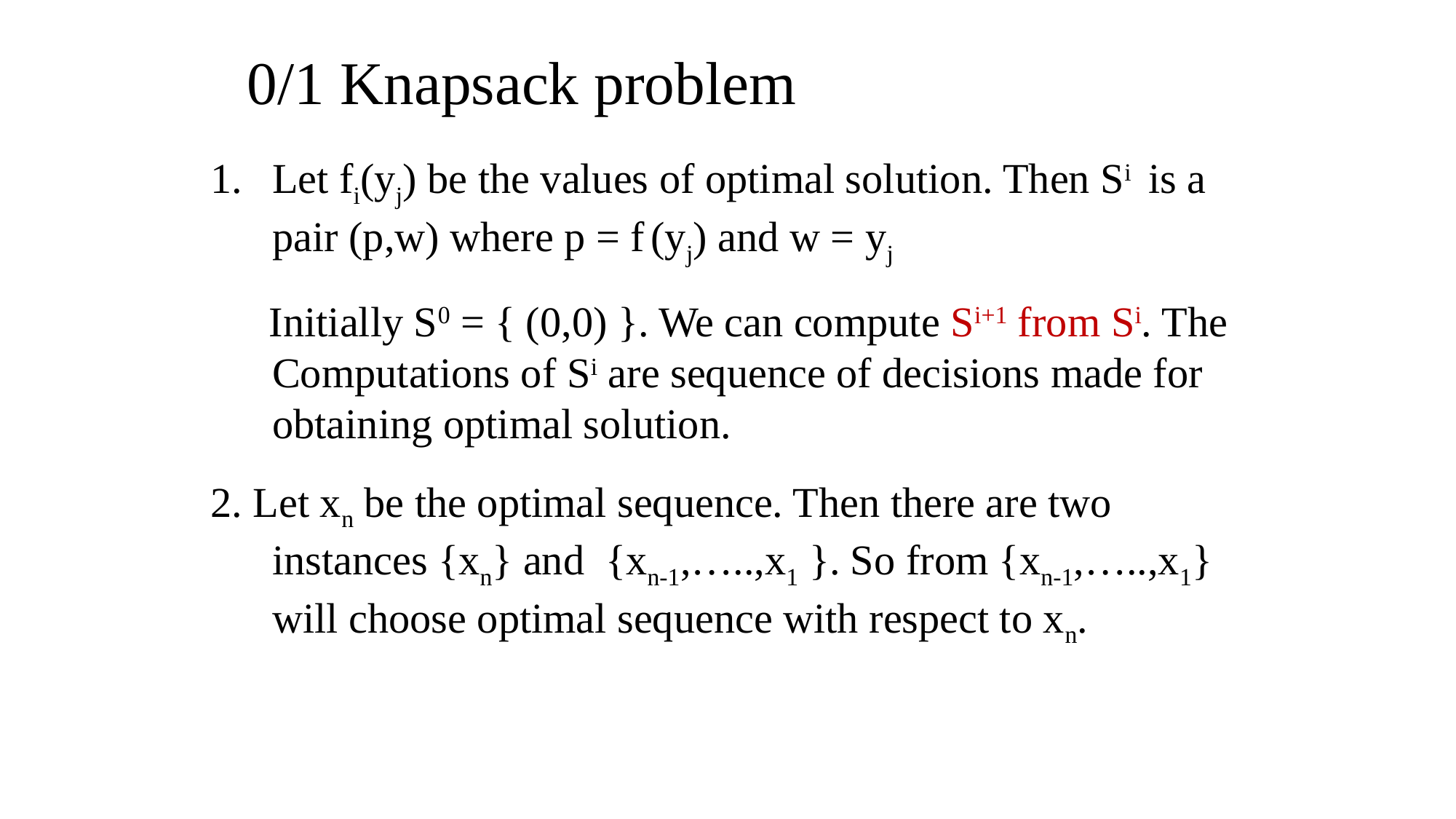

# 0/1 Knapsack problem
Let fi(yj) be the values of optimal solution. Then Si  is a pair (p,w) where p = f (yj) and w = yj
        Initially S0 = { (0,0) }. We can compute Si+1 from Si. The Computations of Si are sequence of decisions made for obtaining optimal solution.
2. Let xn be the optimal sequence. Then there are two instances {xn} and  {xn-1,…..,x1 }. So from {xn-1,…..,x1} will choose optimal sequence with respect to xn.